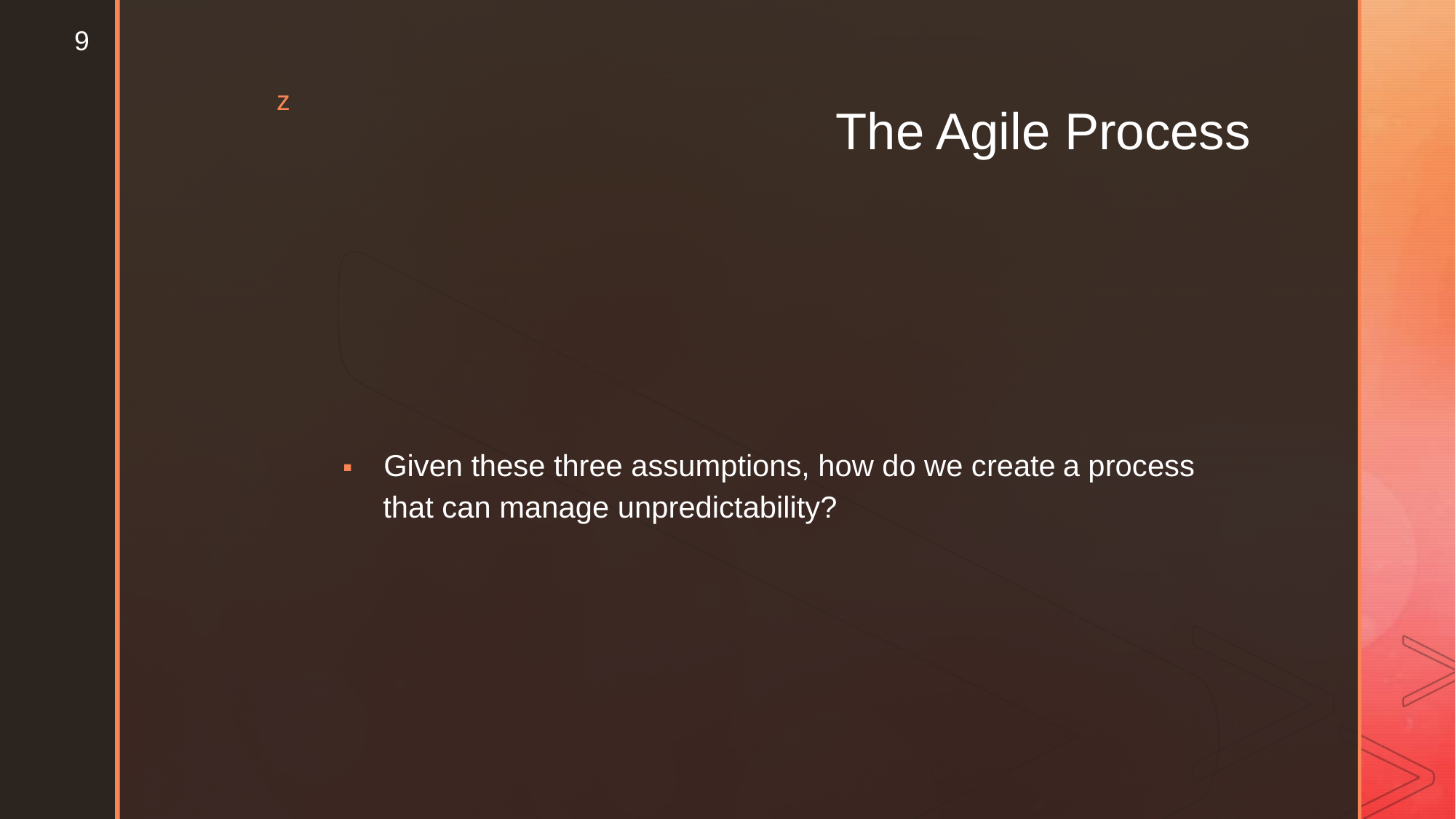

9
z
The
Agile
Process

▪  Given these three assumptions, how do we create
that can manage unpredictability?
a process